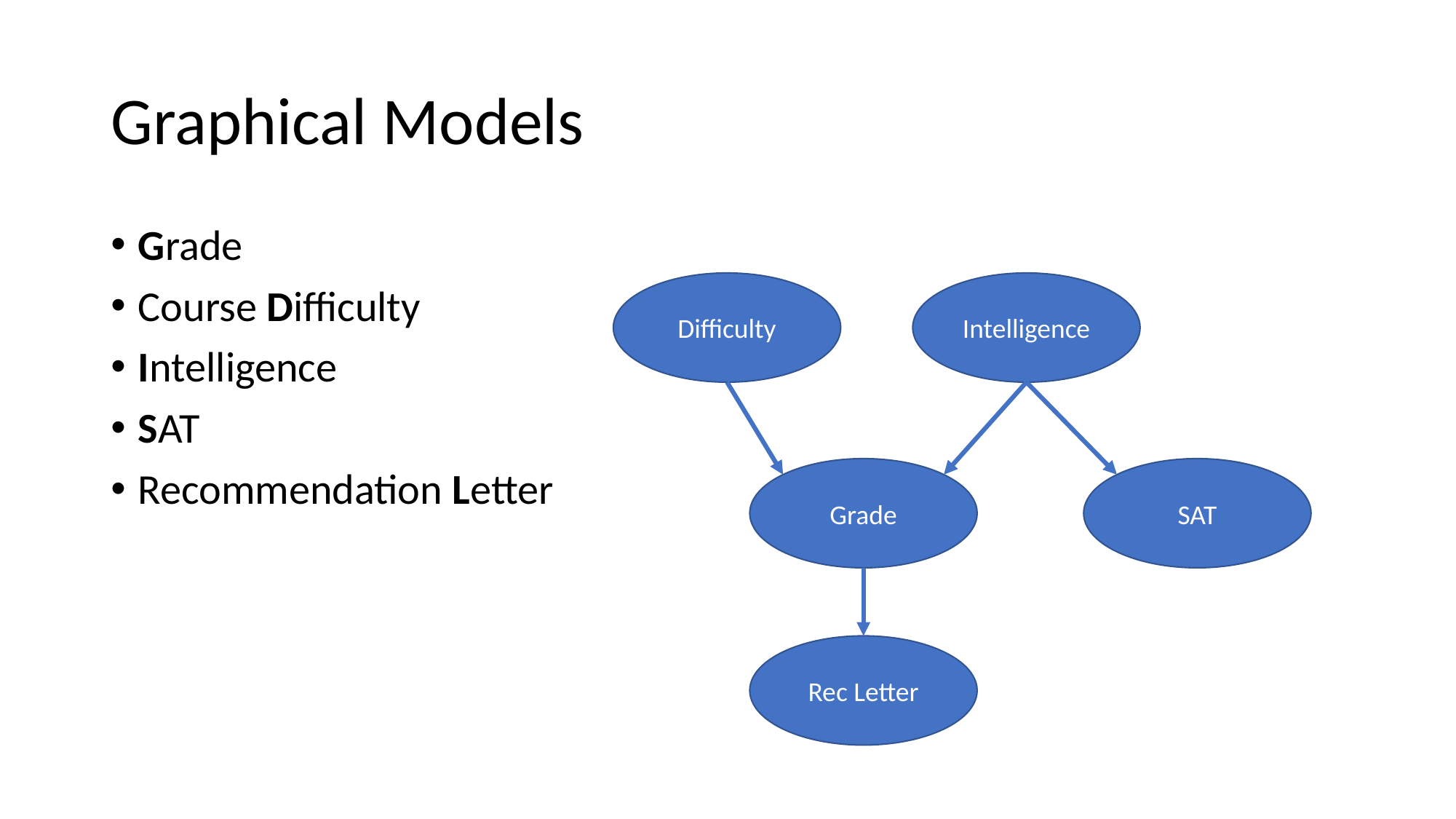

# Graphical Models
Grade
Course Difficulty
Intelligence
SAT
Recommendation Letter
Difficulty
Intelligence
Grade
SAT
Rec Letter